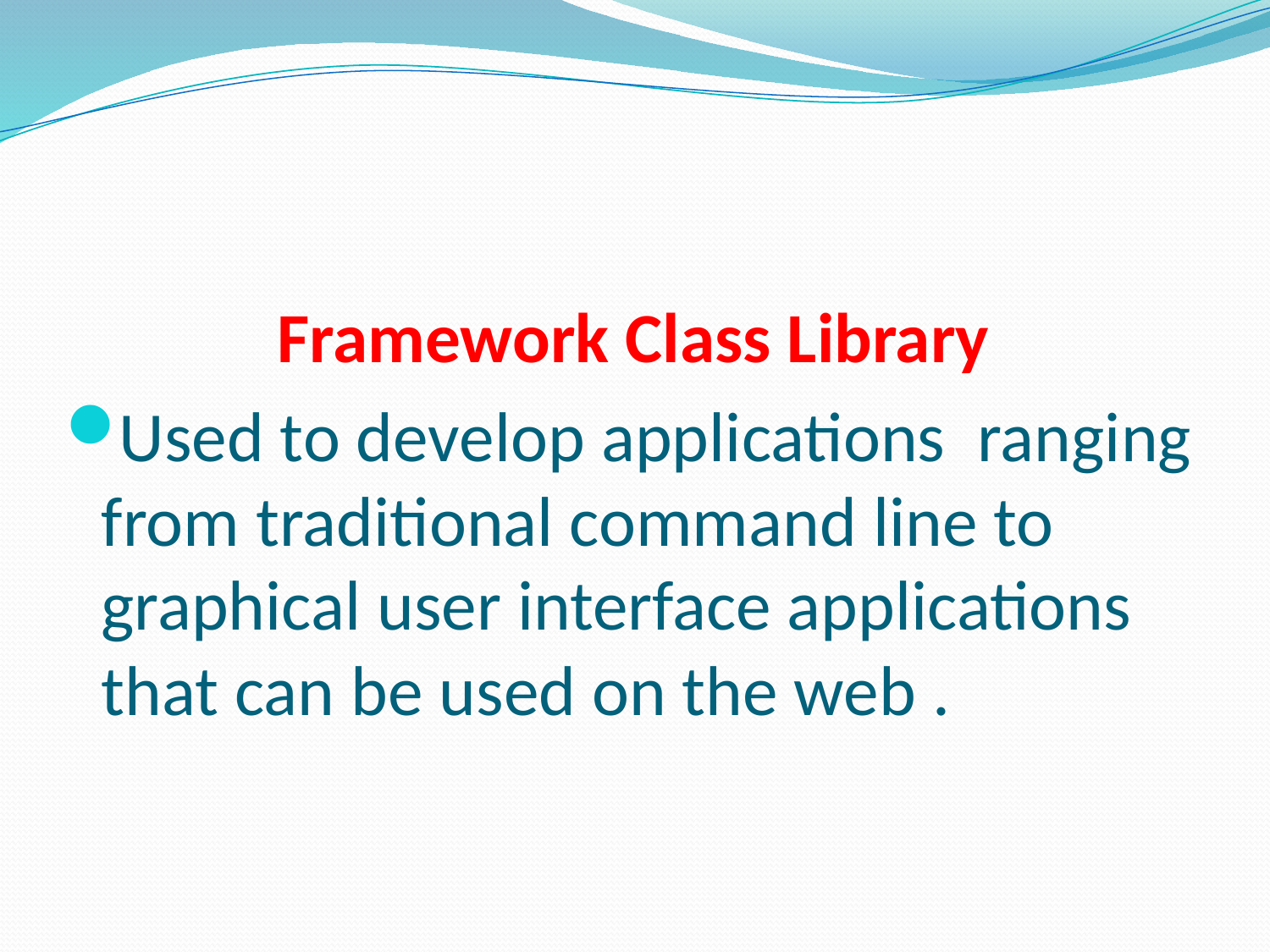

Framework Class Library
Used to develop applications  ranging from traditional command line to graphical user interface applications  that can be used on the web .